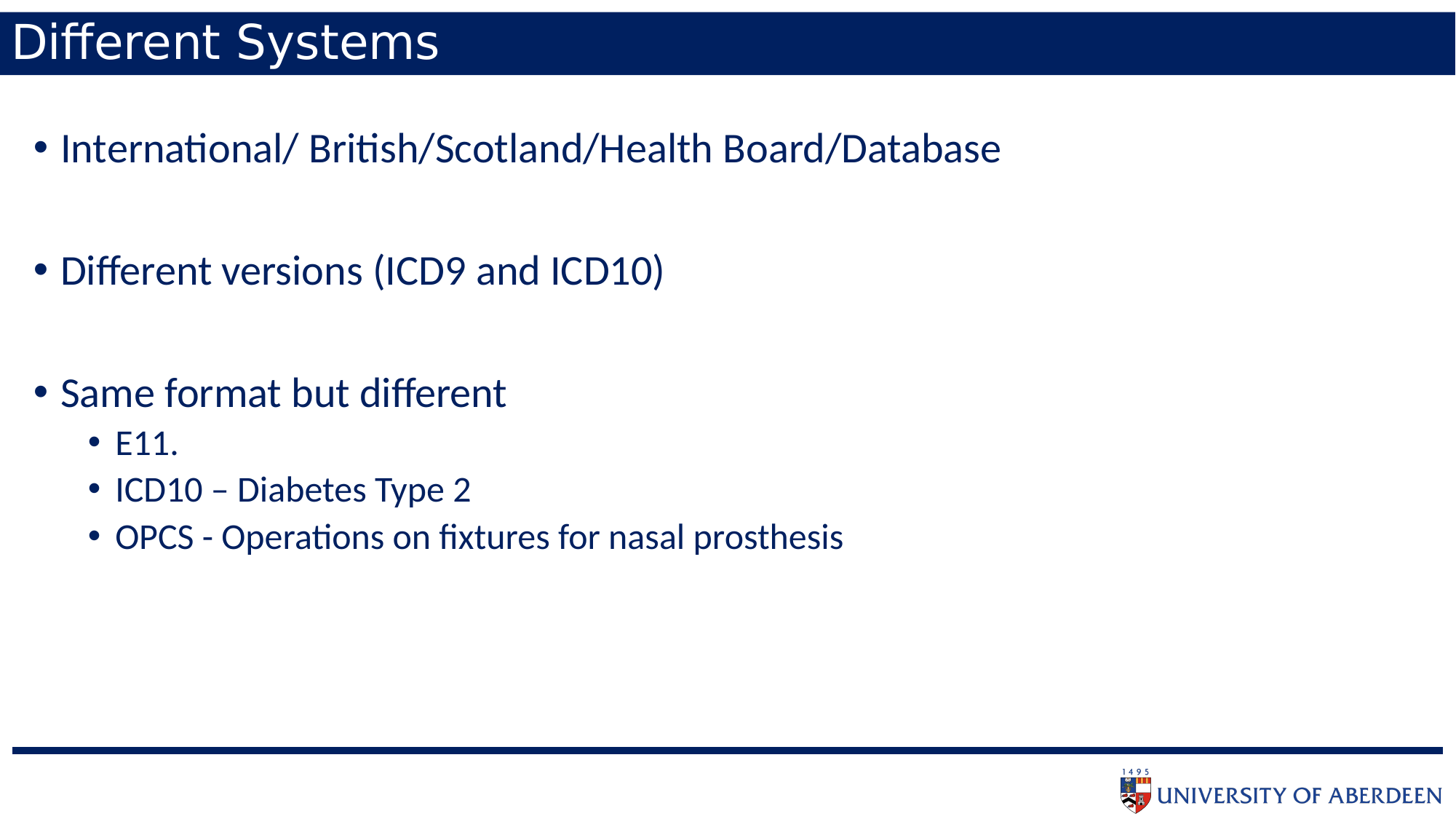

# Different Systems
International/ British/Scotland/Health Board/Database

Different versions (ICD9 and ICD10)

Same format but different
E11.
ICD10 – Diabetes Type 2
OPCS - Operations on fixtures for nasal prosthesis